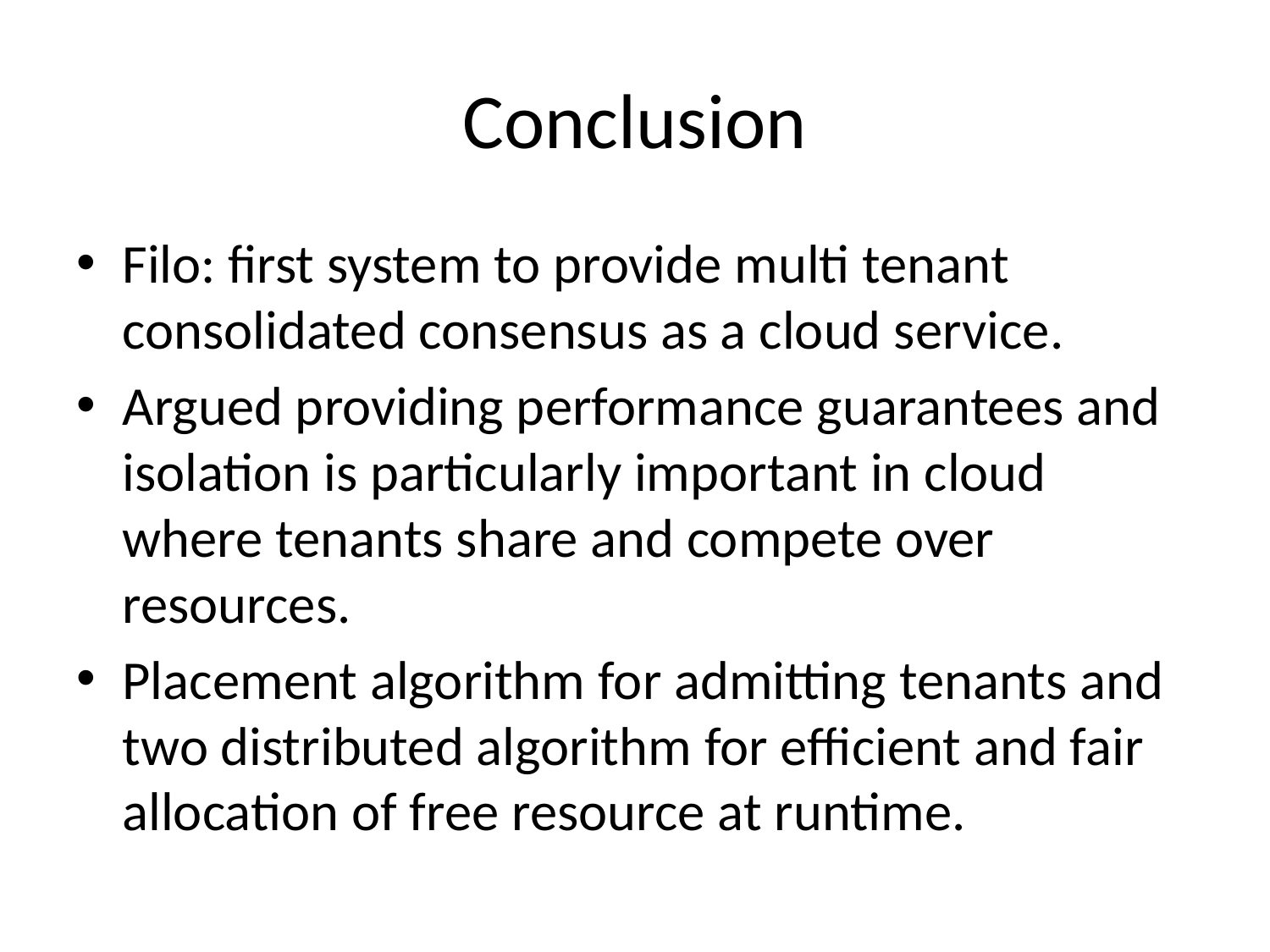

# Conclusion
Filo: first system to provide multi tenant consolidated consensus as a cloud service.
Argued providing performance guarantees and isolation is particularly important in cloud where tenants share and compete over resources.
Placement algorithm for admitting tenants and two distributed algorithm for efficient and fair allocation of free resource at runtime.